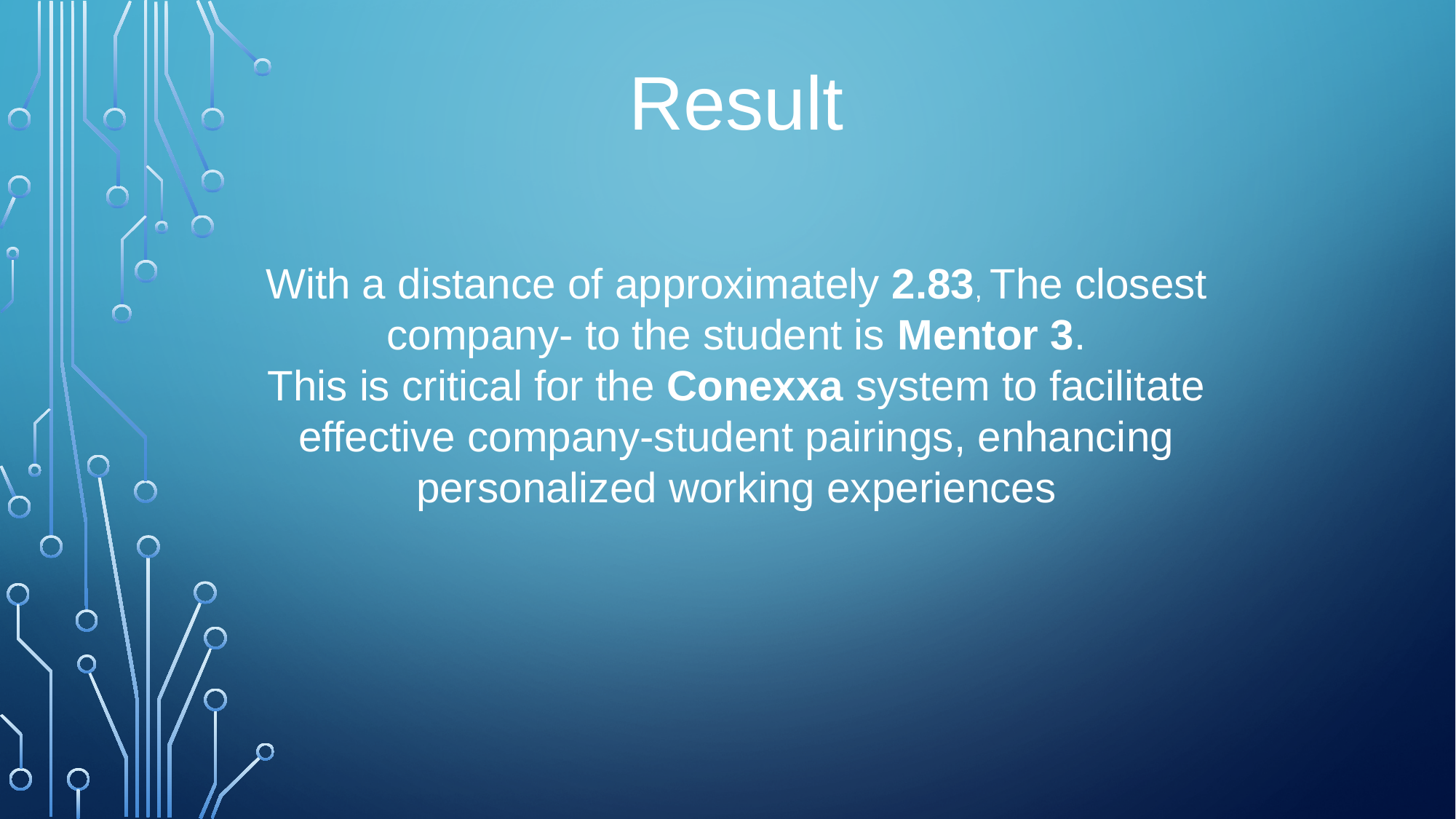

Result
With a distance of approximately 2.83, The closest company- to the student is Mentor 3.
This is critical for the Conexxa system to facilitate effective company-student pairings, enhancing personalized working experiences